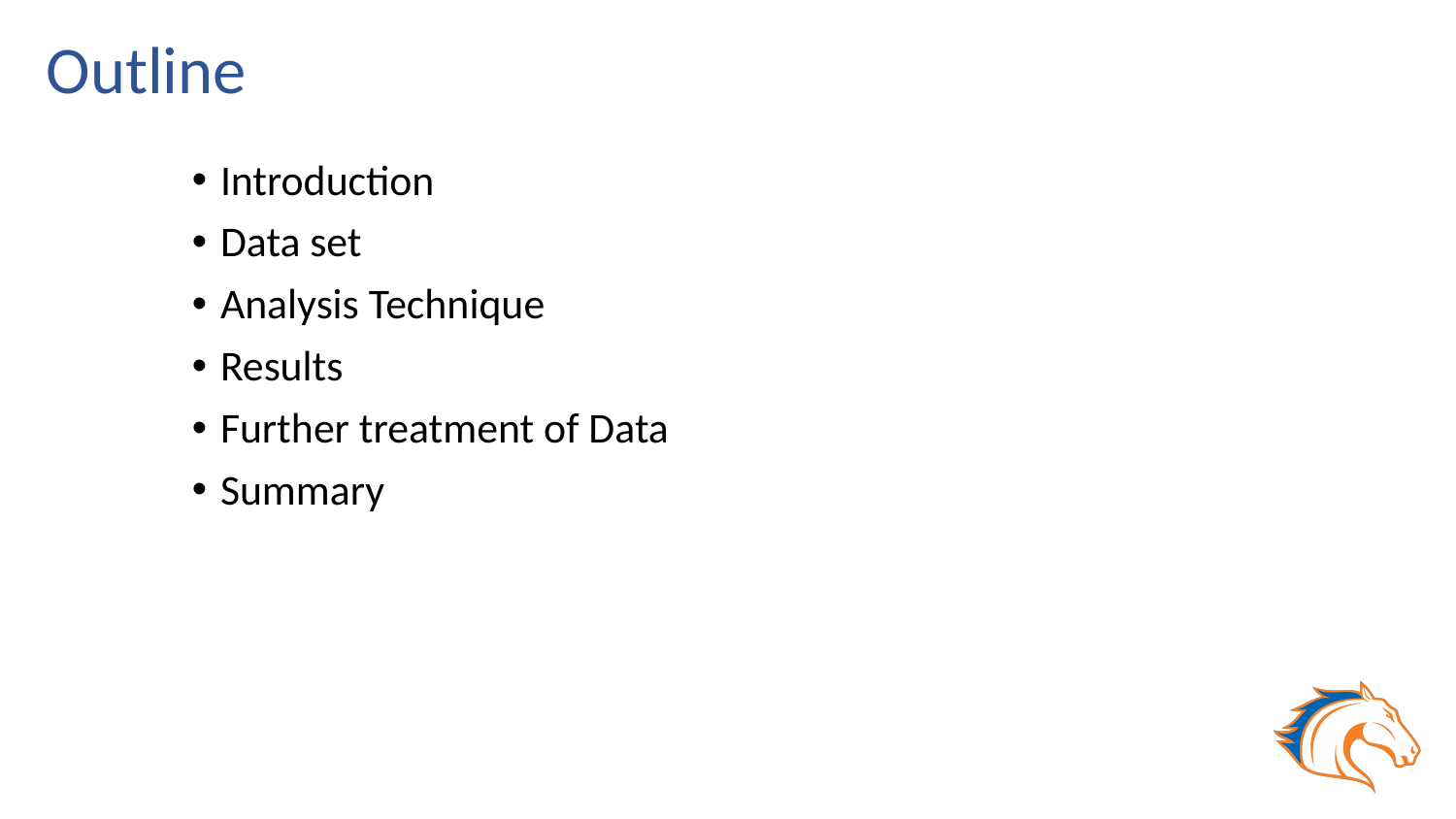

# Outline
Introduction
Data set
Analysis Technique
Results
Further treatment of Data
Summary